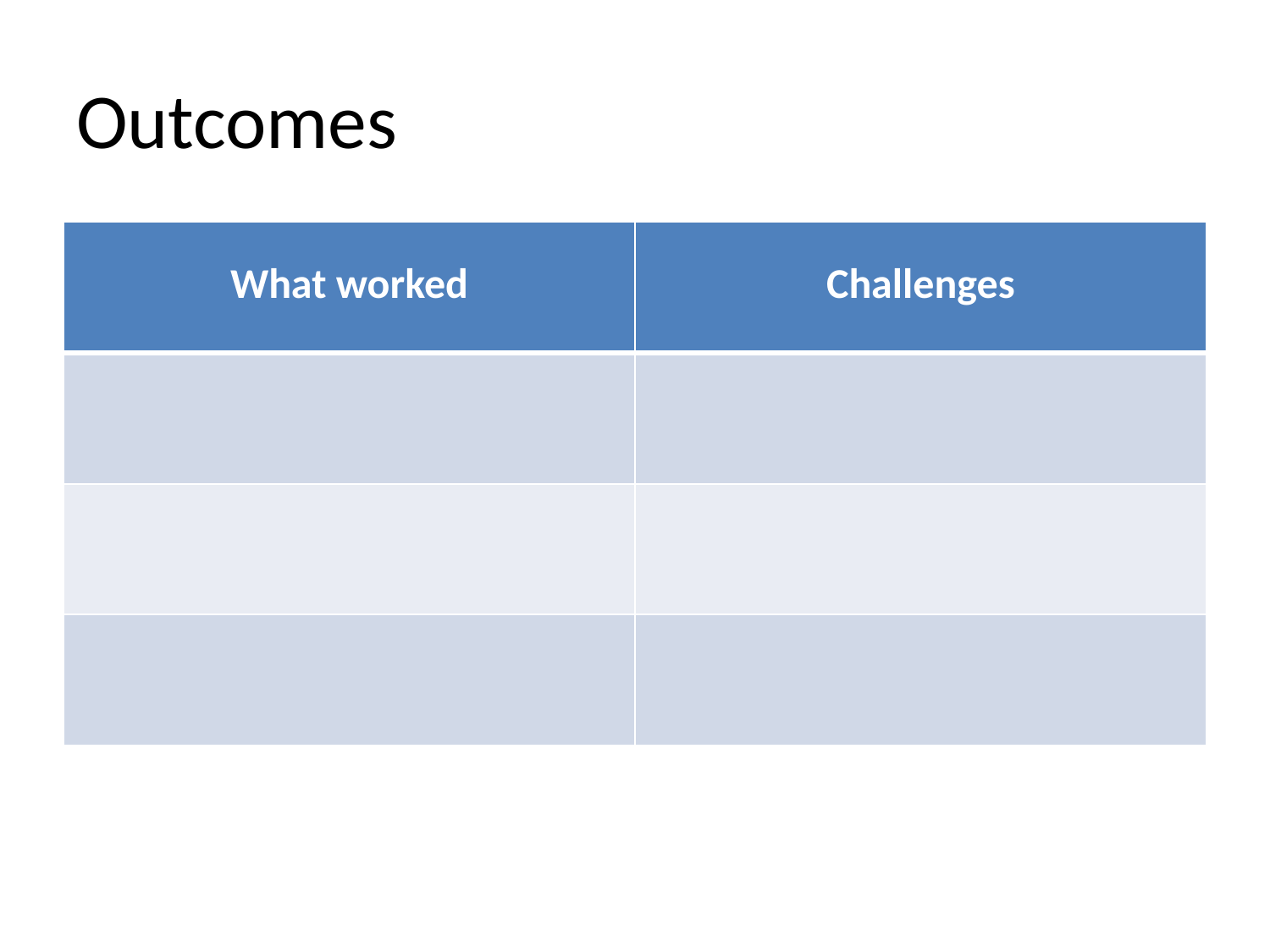

# Outcomes
| What worked | Challenges |
| --- | --- |
|  |  |
|  |  |
|  |  |